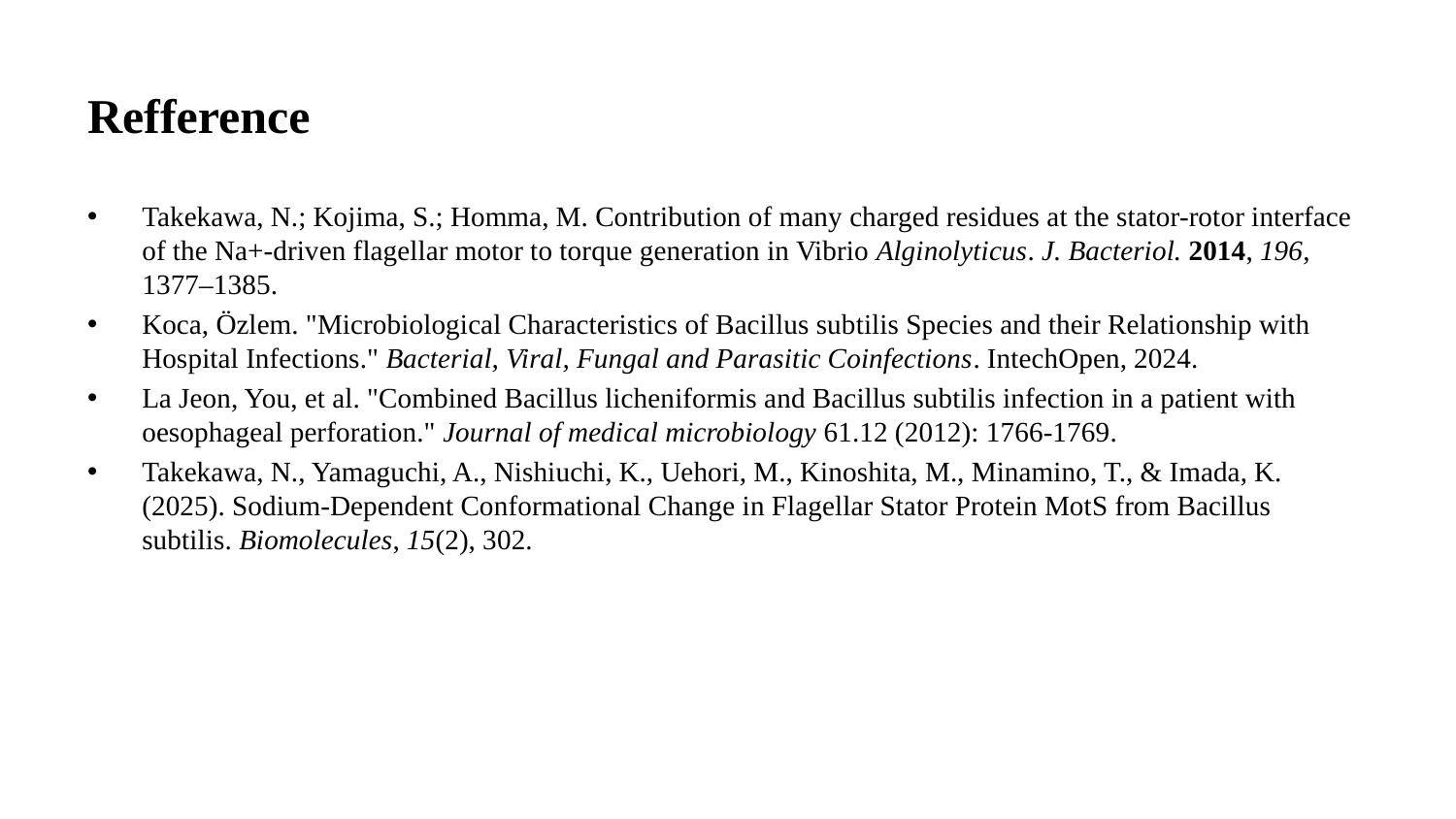

# Refference
Takekawa, N.; Kojima, S.; Homma, M. Contribution of many charged residues at the stator-rotor interface of the Na+-driven flagellar motor to torque generation in Vibrio Alginolyticus. J. Bacteriol. 2014, 196, 1377–1385.
Koca, Özlem. "Microbiological Characteristics of Bacillus subtilis Species and their Relationship with Hospital Infections." Bacterial, Viral, Fungal and Parasitic Coinfections. IntechOpen, 2024.
La Jeon, You, et al. "Combined Bacillus licheniformis and Bacillus subtilis infection in a patient with oesophageal perforation." Journal of medical microbiology 61.12 (2012): 1766-1769.
Takekawa, N., Yamaguchi, A., Nishiuchi, K., Uehori, M., Kinoshita, M., Minamino, T., & Imada, K. (2025). Sodium-Dependent Conformational Change in Flagellar Stator Protein MotS from Bacillus subtilis. Biomolecules, 15(2), 302.